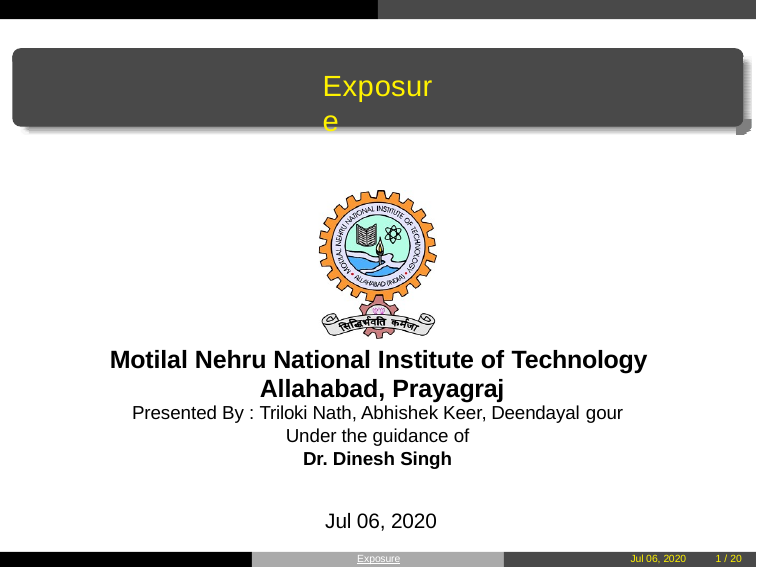

# Exposure

Motilal Nehru National Institute of Technology  Allahabad, Prayagraj
Presented By : Triloki Nath, Abhishek Keer, Deendayal gour
Under the guidance of
Dr. Dinesh Singh

Jul 06, 2020
Exposure
Jul 06, 2020
1 / 20